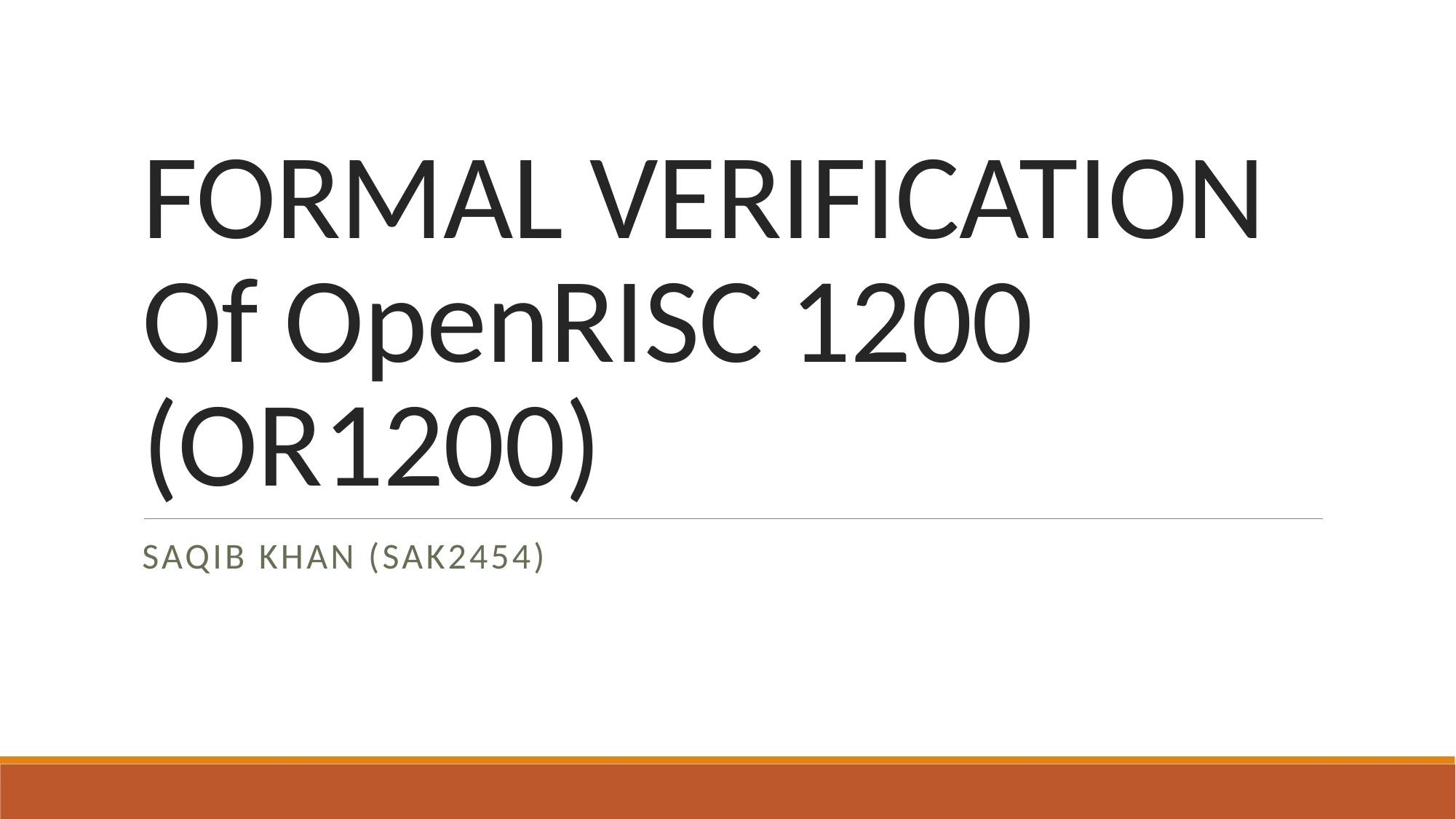

# FORMAL VERIFICATION Of OpenRISC 1200 (OR1200)
Saqib Khan (sak2454)